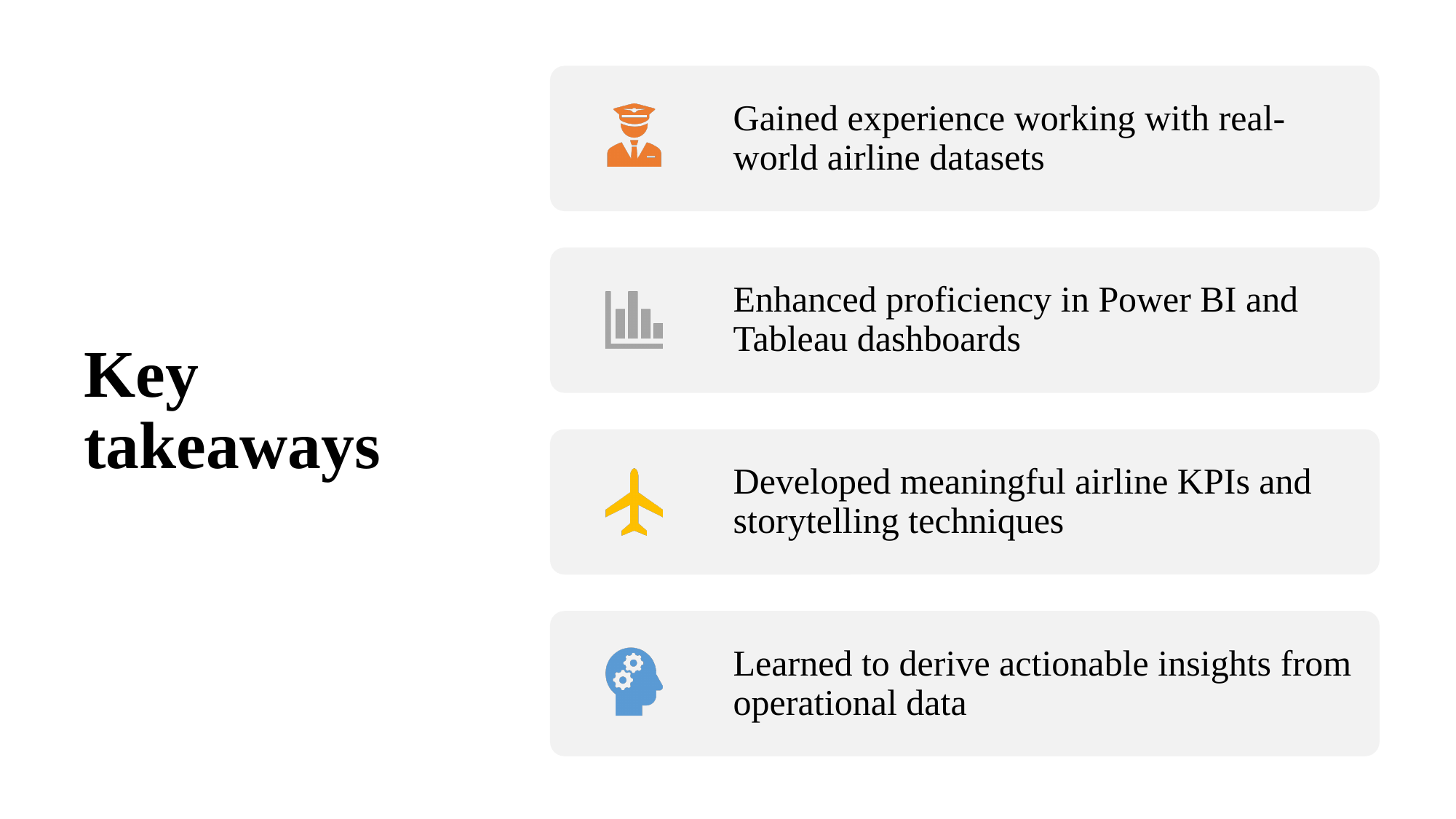

# Key takeaways
Gained experience working with real-world airline datasets
Enhanced proficiency in Power BI and Tableau dashboards
Developed meaningful airline KPIs and storytelling techniques
Learned to derive actionable insights from operational data